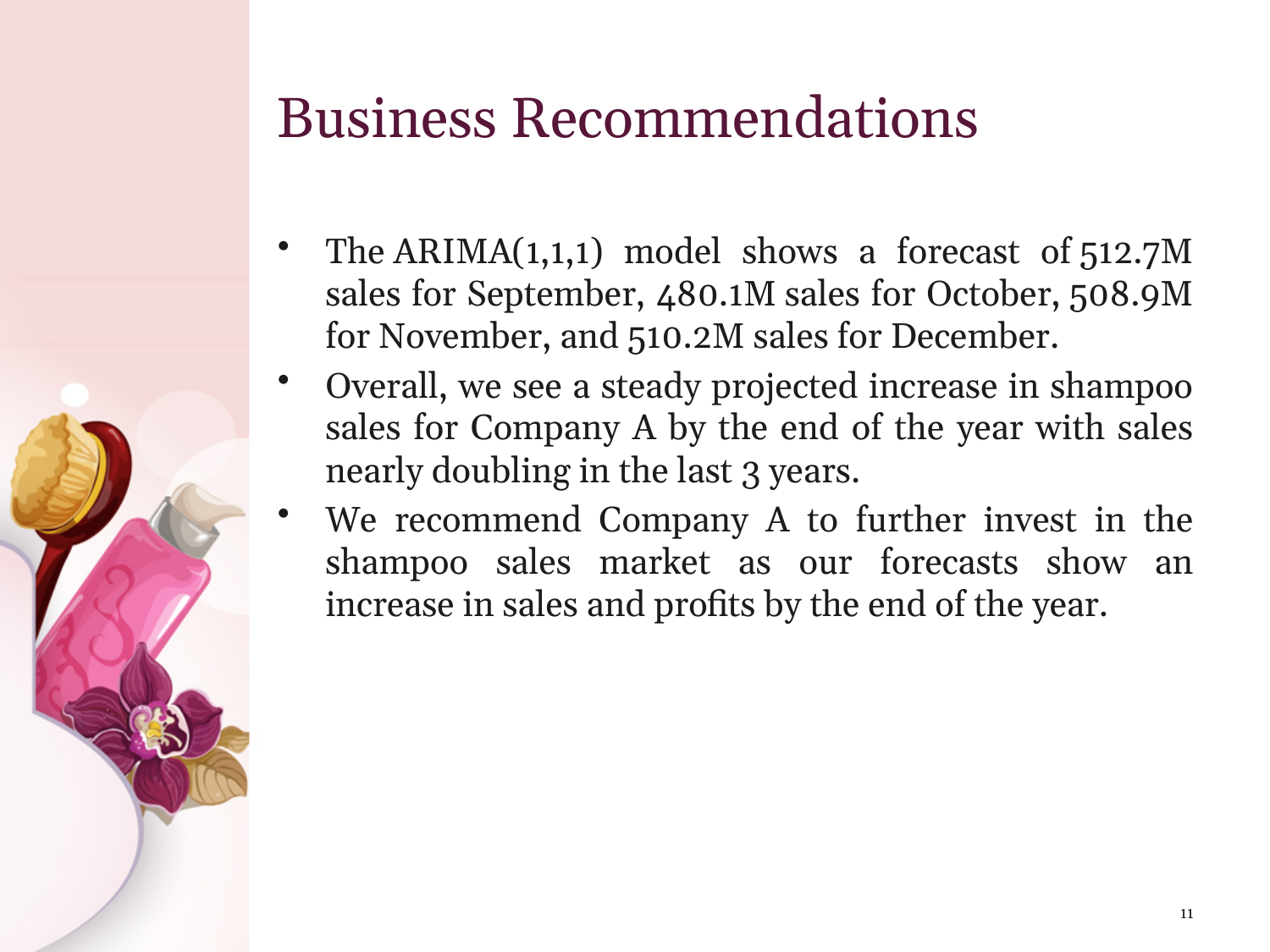

# Business Recommendations
The ARIMA(1,1,1) model shows a forecast of 512.7M sales for September, 480.1M sales for October, 508.9M for November, and 510.2M sales for December.
Overall, we see a steady projected increase in shampoo sales for Company A by the end of the year with sales nearly doubling in the last 3 years.
We recommend Company A to further invest in the shampoo sales market as our forecasts show an increase in sales and profits by the end of the year.

11